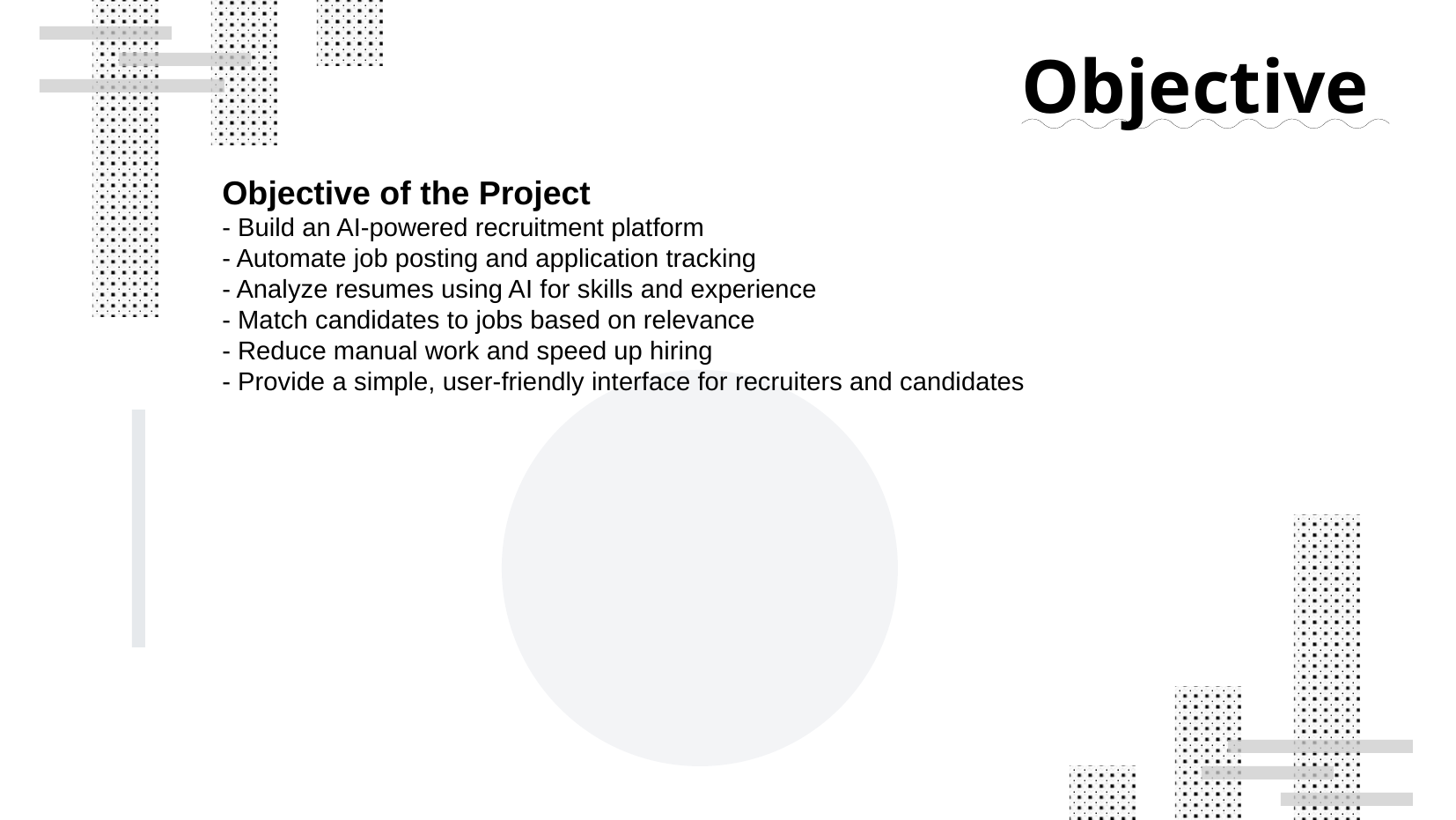

Objective
Objective of the Project
- Build an AI-powered recruitment platform
- Automate job posting and application tracking
- Analyze resumes using AI for skills and experience
- Match candidates to jobs based on relevance
- Reduce manual work and speed up hiring
- Provide a simple, user-friendly interface for recruiters and candidates